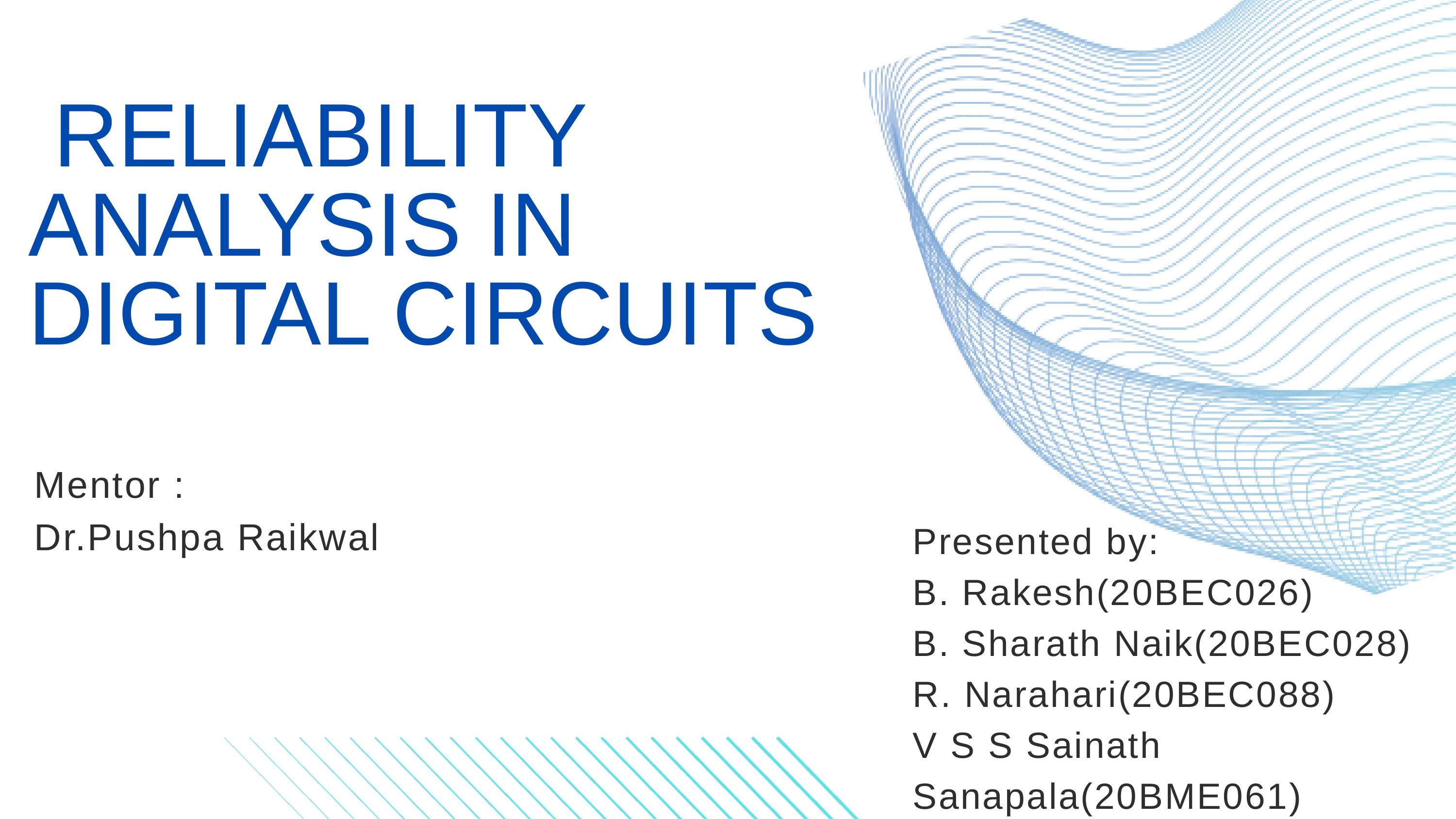

RELIABILITY ANALYSIS IN DIGITAL CIRCUITS
Mentor :
Dr.Pushpa Raikwal

Presented by:
B. Rakesh(20BEC026)
B. Sharath Naik(20BEC028)
R. Narahari(20BEC088)
V S S Sainath Sanapala(20BME061)